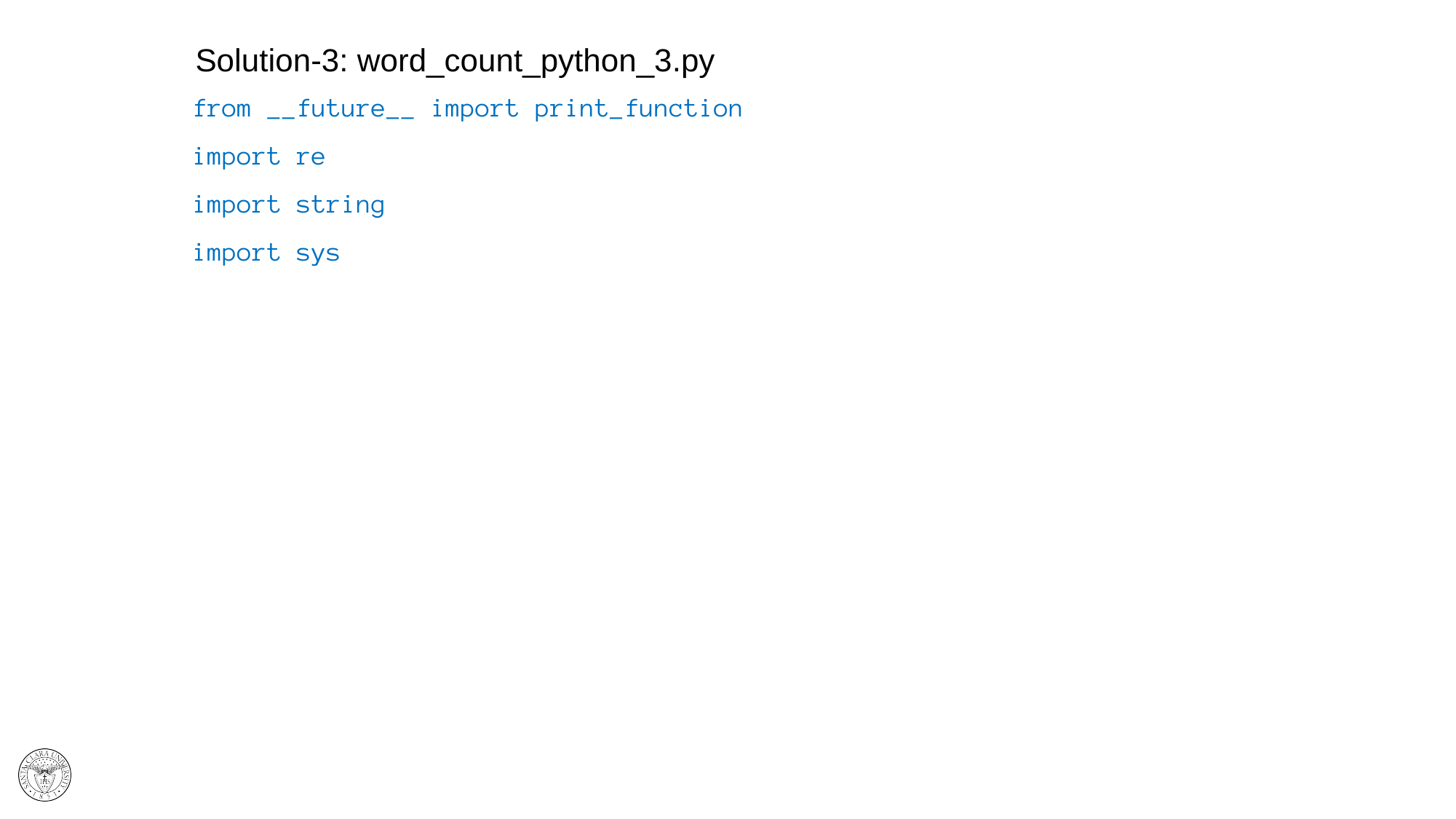

# Solution-3: word_count_python_3.py
from __future__ import print_function
import re
import string
import sys